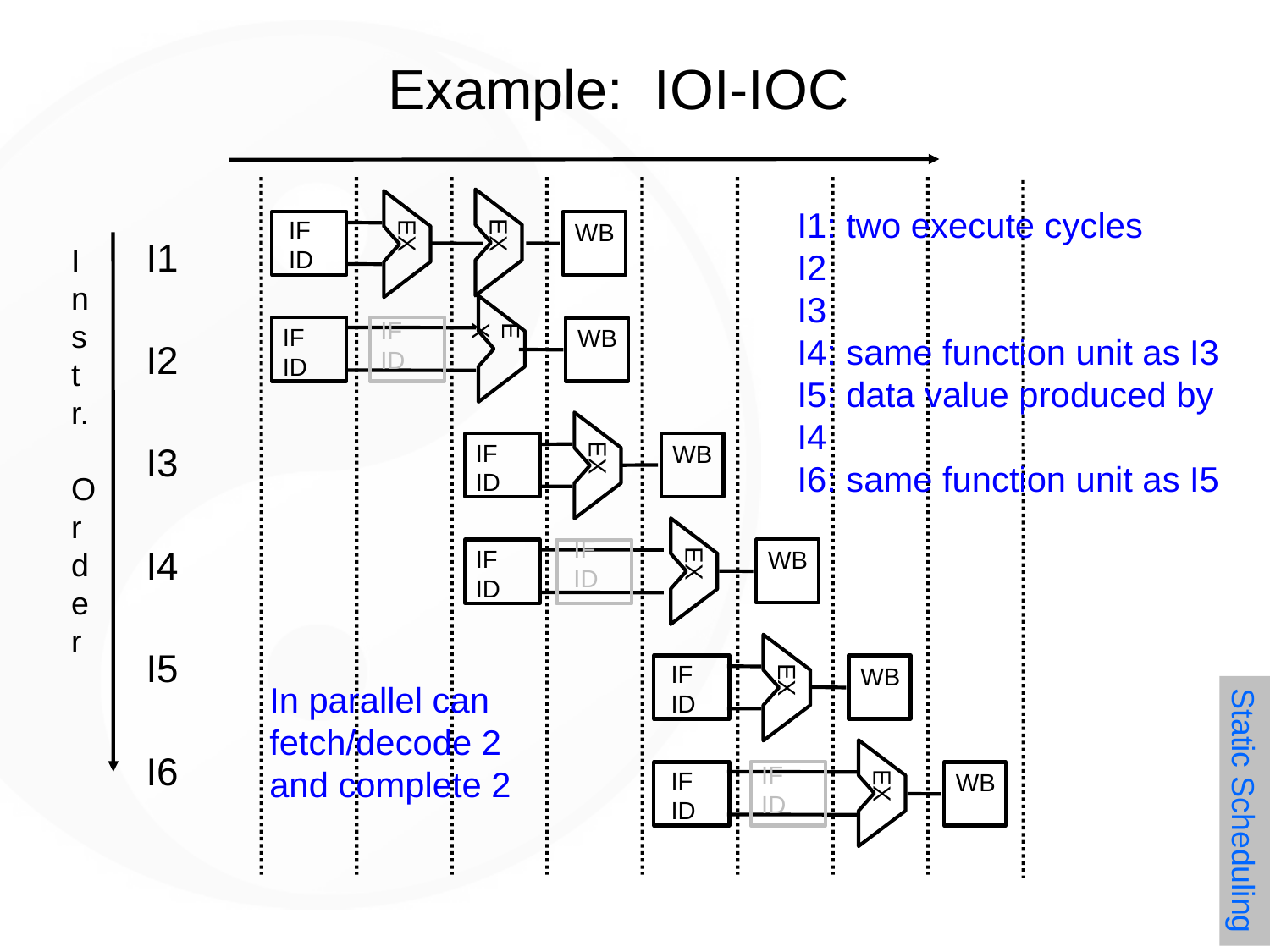

# Example:  IOI-IOC

I1: two execute cycles
I2
I3
I4: same function unit as I3
I5: data value produced by I4
I6: same function unit as I5

WB
IF
ID
EX
EX

I1

I2

I3

I4

I5

I6

I
n
s
t
r.

O
r
d
e
r

EX
IF
ID
IF
ID

WB

IF
ID

WB
EX

IF
ID
IF
ID

WB
EX

WB
IF
ID
EX

In parallel can
fetch/decode 2
and complete 2

IF
ID

WB
IF
ID
EX

Static Scheduling